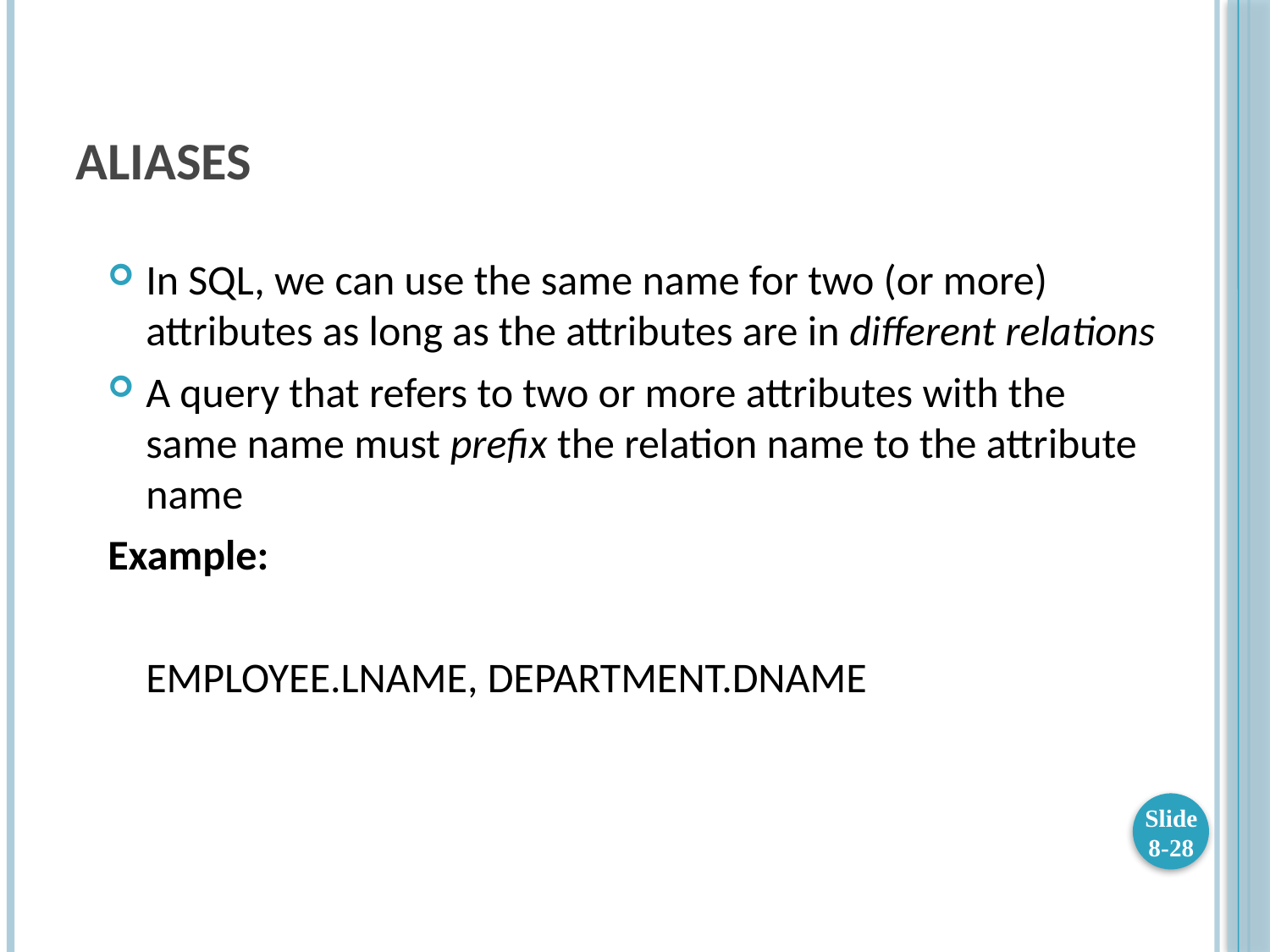

# Aliases
In SQL, we can use the same name for two (or more) attributes as long as the attributes are in different relations
A query that refers to two or more attributes with the same name must prefix the relation name to the attribute name
Example:

	EMPLOYEE.LNAME, DEPARTMENT.DNAME
Slide 8-28